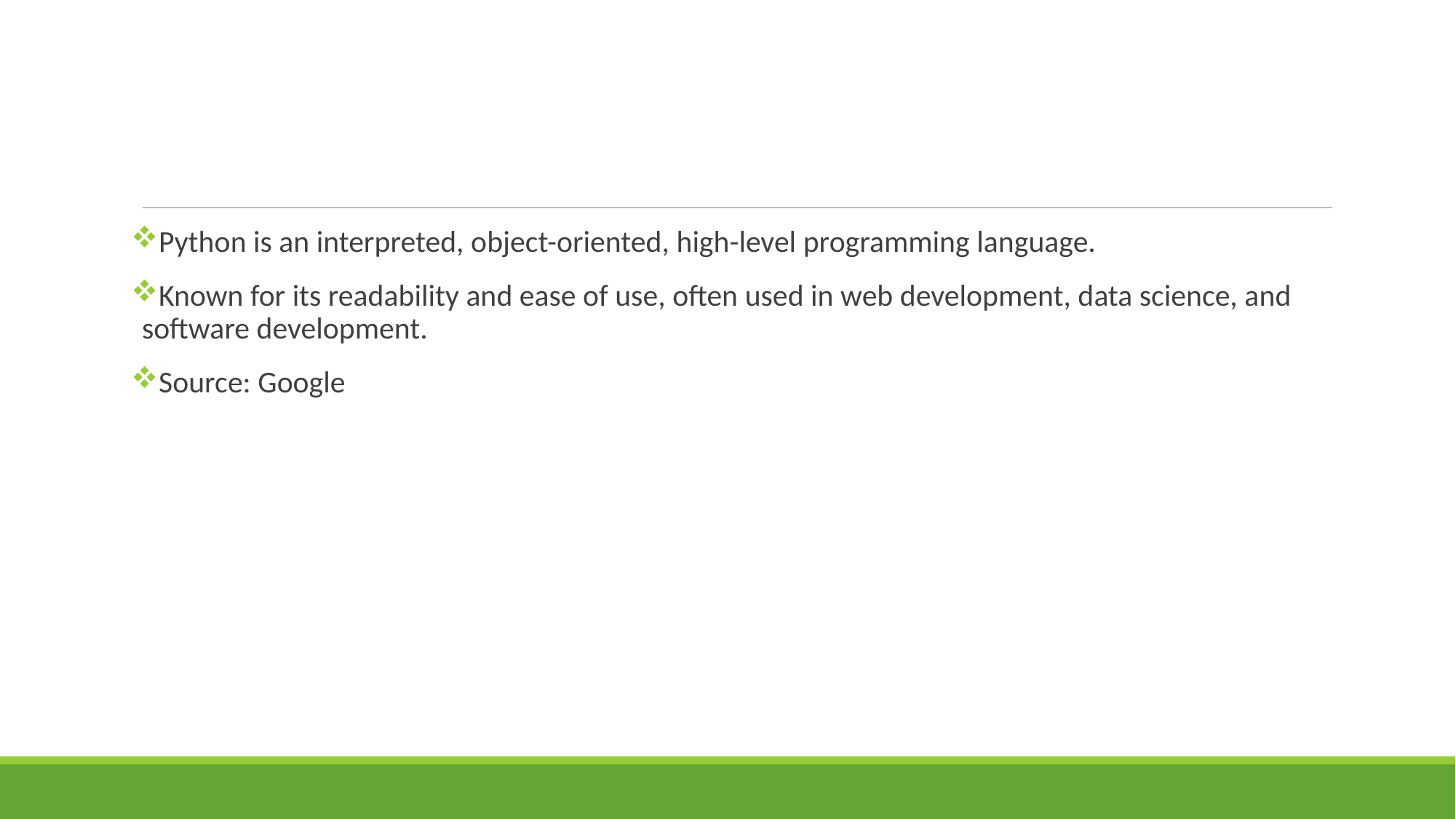

#
Python is an interpreted, object-oriented, high-level programming language.
Known for its readability and ease of use, often used in web development, data science, and software development.
Source: Google